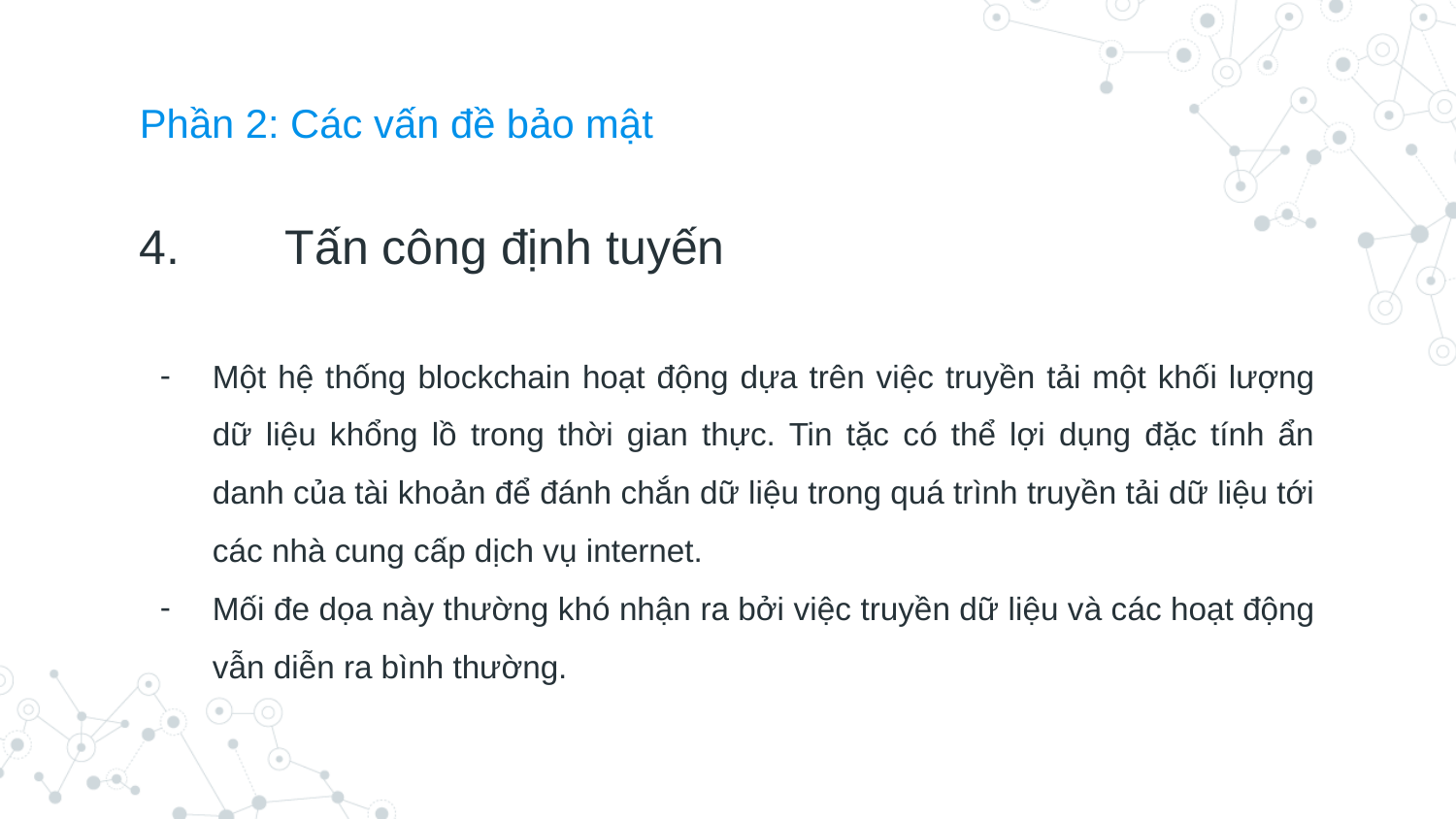

# Phần 2: Các vấn đề bảo mật
4.	Tấn công định tuyến

Một hệ thống blockchain hoạt động dựa trên việc truyền tải một khối lượng dữ liệu khổng lồ trong thời gian thực. Tin tặc có thể lợi dụng đặc tính ẩn danh của tài khoản để đánh chắn dữ liệu trong quá trình truyền tải dữ liệu tới các nhà cung cấp dịch vụ internet.
Mối đe dọa này thường khó nhận ra bởi việc truyền dữ liệu và các hoạt động vẫn diễn ra bình thường.